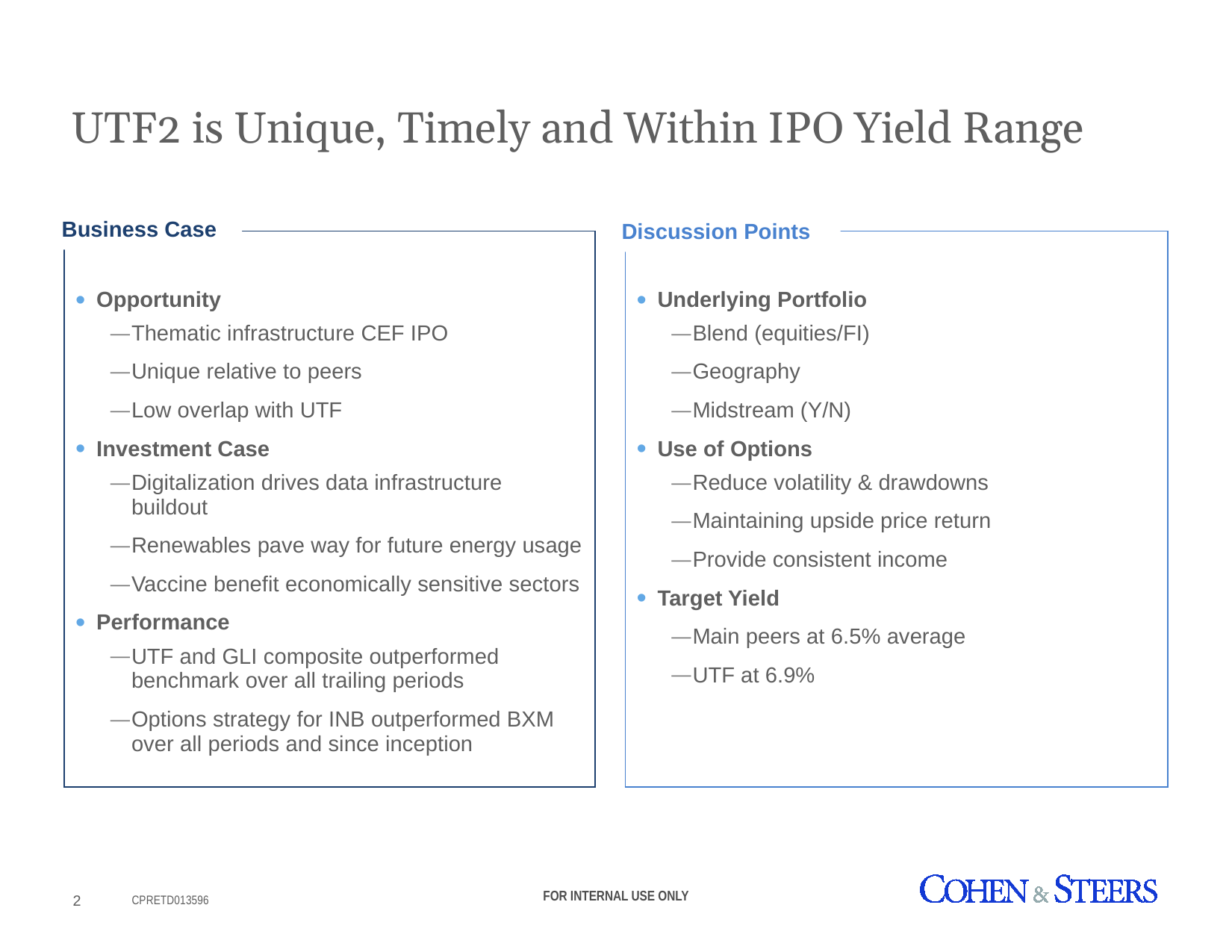

# UTF2 is Unique, Timely and Within IPO Yield Range
Business Case
Discussion Points
| Opportunity Thematic infrastructure CEF IPO Unique relative to peers Low overlap with UTF Investment Case Digitalization drives data infrastructure buildout Renewables pave way for future energy usage Vaccine benefit economically sensitive sectors Performance UTF and GLI composite outperformed benchmark over all trailing periods Options strategy for INB outperformed BXM over all periods and since inception |  | Underlying Portfolio Blend (equities/FI) Geography Midstream (Y/N) Use of Options Reduce volatility & drawdowns Maintaining upside price return Provide consistent income Target Yield Main peers at 6.5% average UTF at 6.9% |
| --- | --- | --- |
FOR INTERNAL USE ONLY
2
CPRETD013596